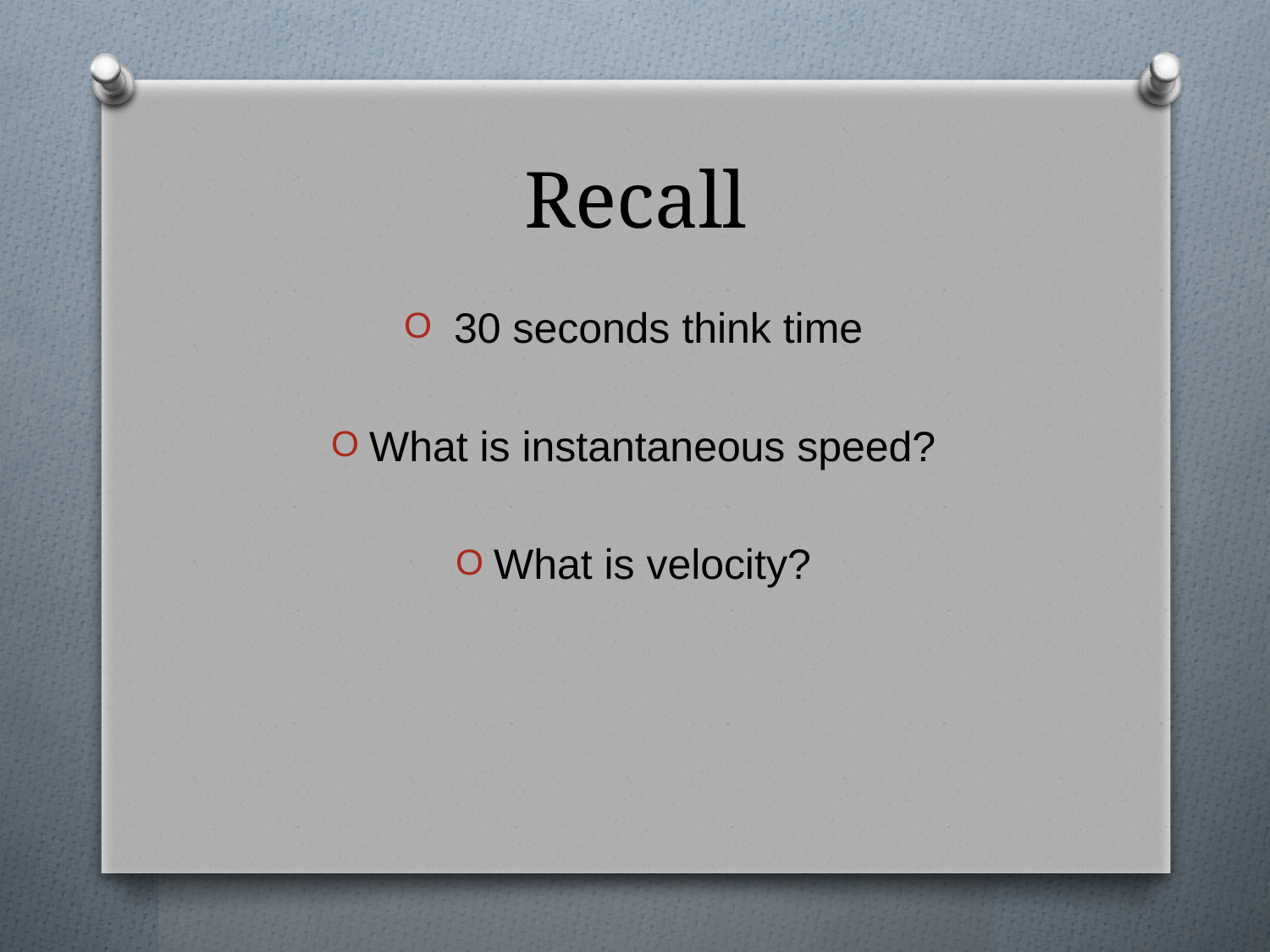

# Recall
 30 seconds think time

What is instantaneous speed?

What is velocity?